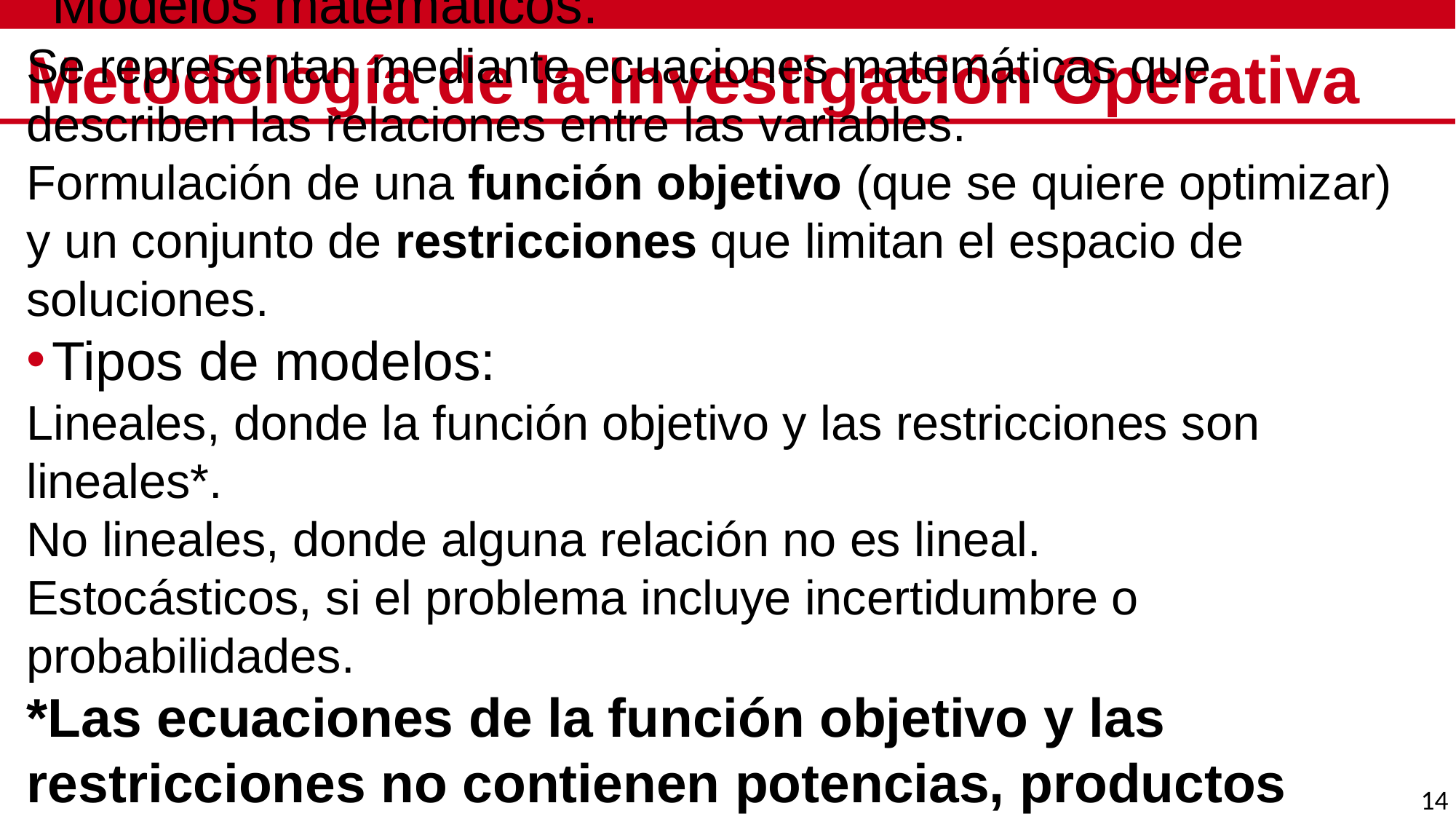

# Metodología de la Investigación Operativa
Modelos matemáticos:
Se representan mediante ecuaciones matemáticas que describen las relaciones entre las variables.
Formulación de una función objetivo (que se quiere optimizar) y un conjunto de restricciones que limitan el espacio de soluciones.
Tipos de modelos:
Lineales, donde la función objetivo y las restricciones son lineales*.
No lineales, donde alguna relación no es lineal.
Estocásticos, si el problema incluye incertidumbre o probabilidades.
*Las ecuaciones de la función objetivo y las restricciones no contienen potencias, productos entre variables, ni funciones no lineales como logaritmos o exponenciales.
14